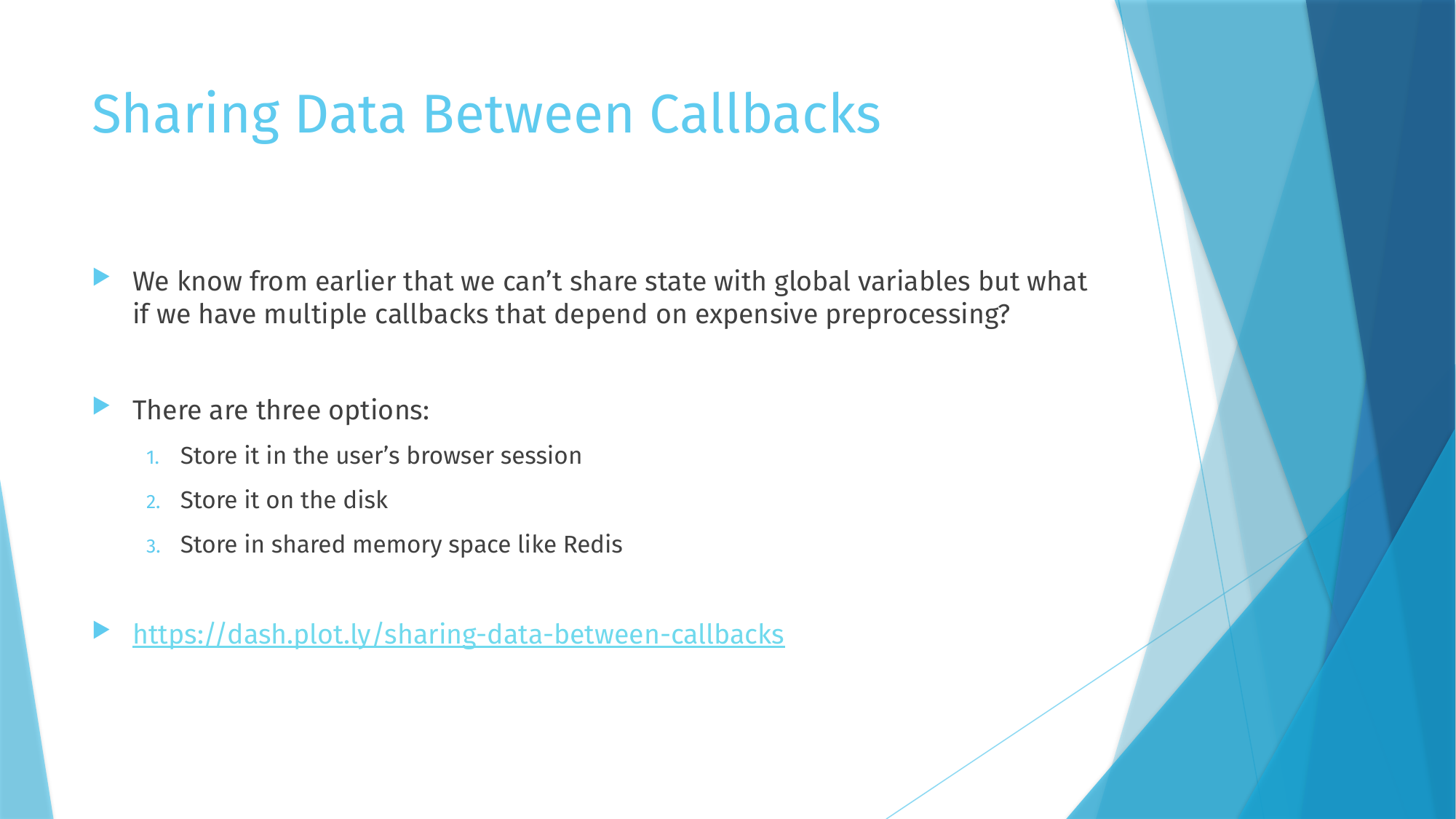

# Sharing Data Between Callbacks
We know from earlier that we can’t share state with global variables but what if we have multiple callbacks that depend on expensive preprocessing?

There are three options:
Store it in the user’s browser session
Store it on the disk
Store in shared memory space like Redis

https://dash.plot.ly/sharing-data-between-callbacks